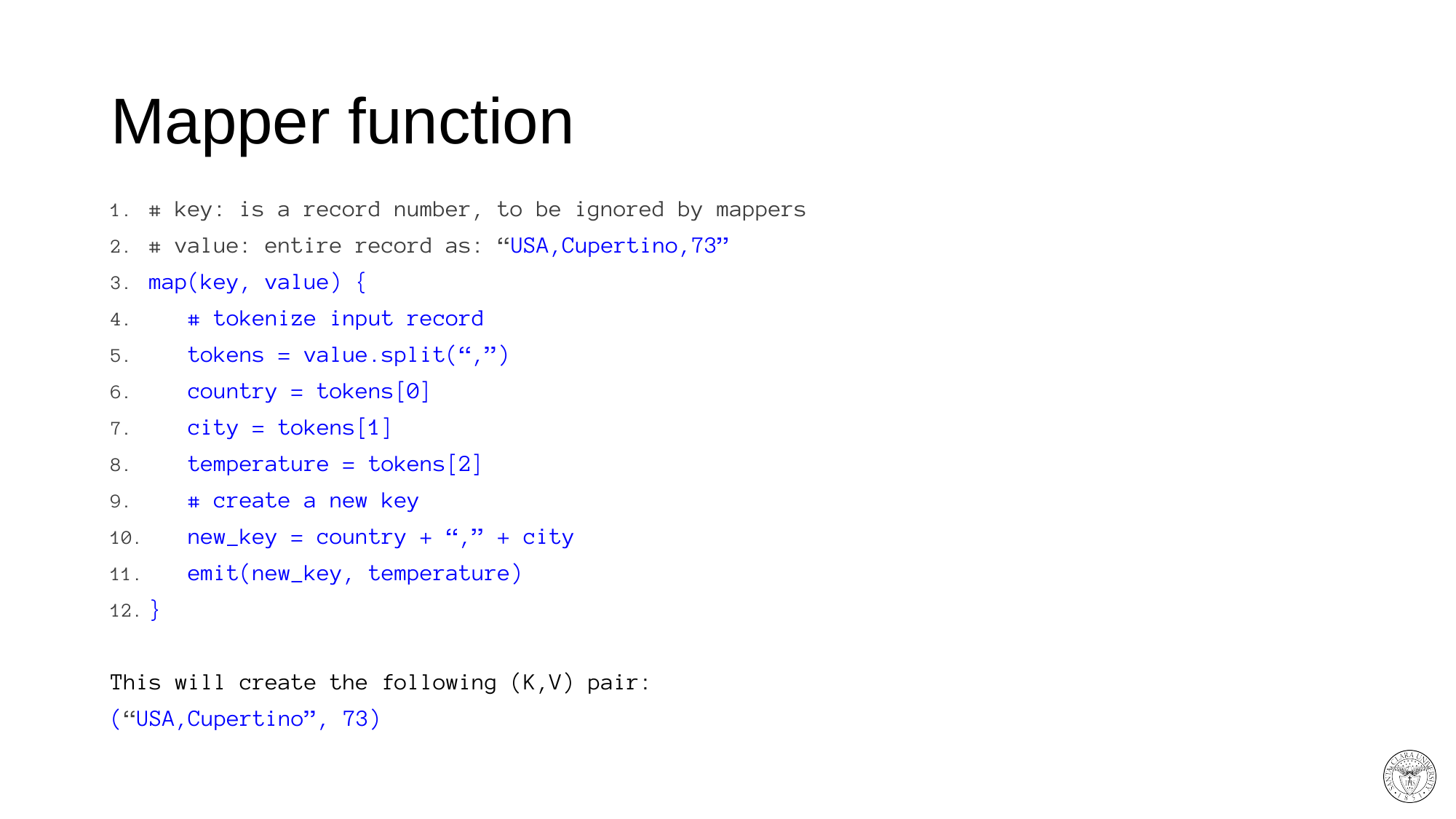

# Mapper function
# key: is a record number, to be ignored by mappers
# value: entire record as: “USA,Cupertino,73”
map(key, value) {
   # tokenize input record
   tokens = value.split(“,”)
   country = tokens[0]
   city = tokens[1]
   temperature = tokens[2]
   # create a new key
   new_key = country + “,” + city
   emit(new_key, temperature)
}

This will create the following (K,V) pair:
(“USA,Cupertino”, 73)